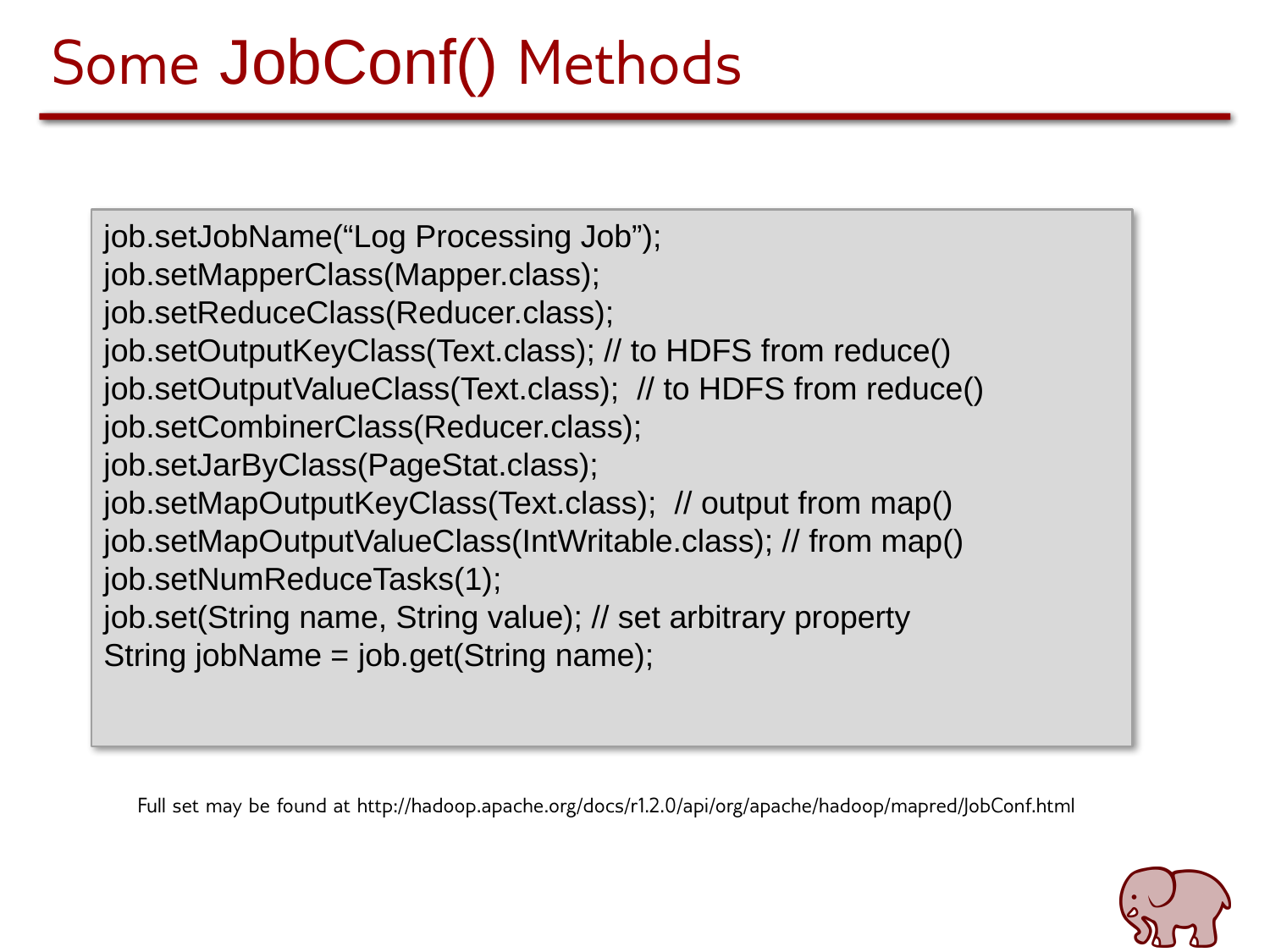

# Some JobConf() Methods
job.setJobName(“Log Processing Job”);
job.setMapperClass(Mapper.class);
job.setReduceClass(Reducer.class);
job.setOutputKeyClass(Text.class); // to HDFS from reduce()
job.setOutputValueClass(Text.class);  // to HDFS from reduce()
job.setCombinerClass(Reducer.class);
job.setJarByClass(PageStat.class);
job.setMapOutputKeyClass(Text.class);  // output from map()
job.setMapOutputValueClass(IntWritable.class); // from map()
job.setNumReduceTasks(1);
job.set(String name, String value); // set arbitrary property
String jobName = job.get(String name);

Full set may be found at http://hadoop.apache.org/docs/r1.2.0/api/org/apache/hadoop/mapred/JobConf.html